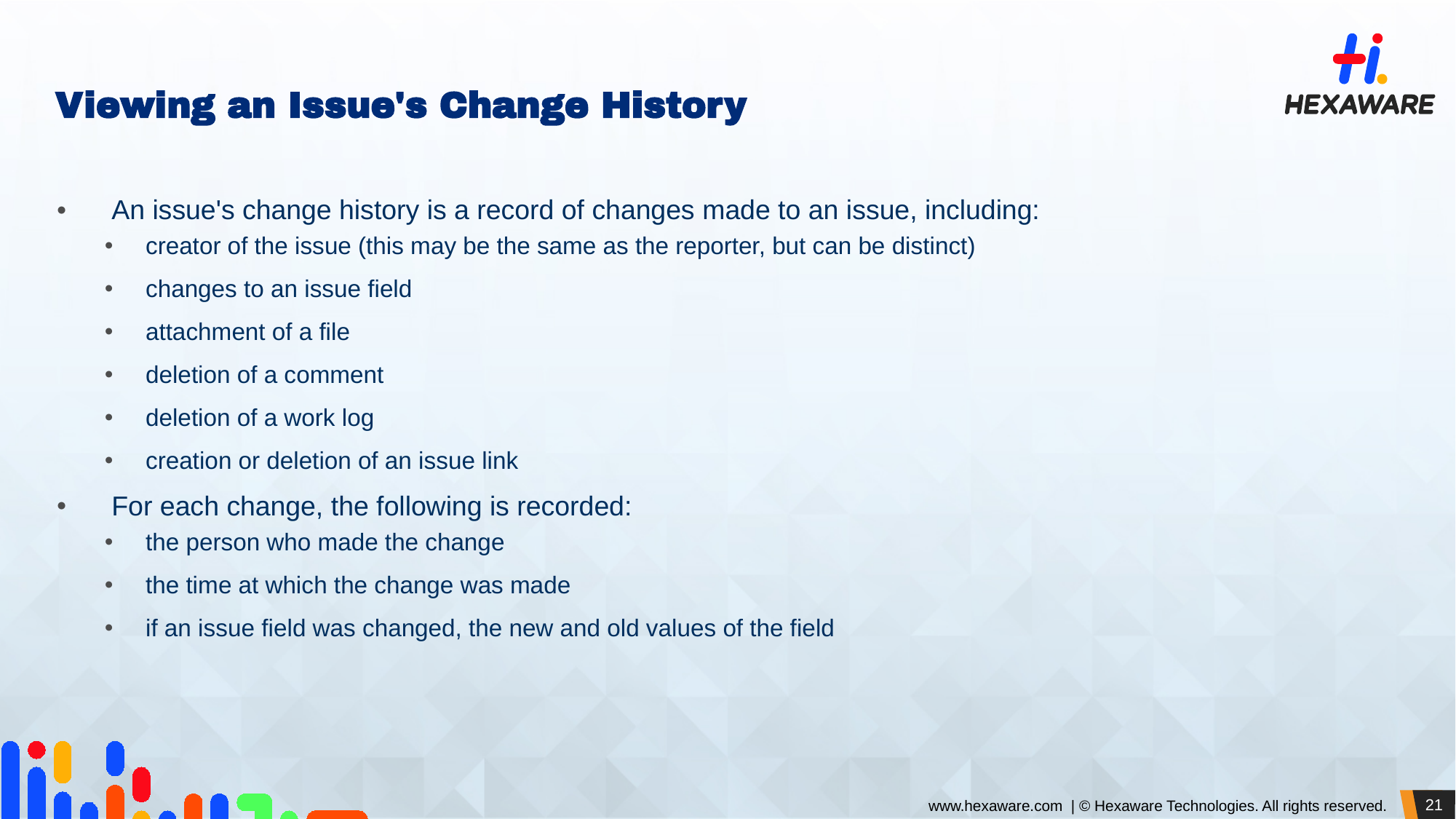

# Viewing an Issue's Change History
An issue's change history is a record of changes made to an issue, including:
creator of the issue (this may be the same as the reporter, but can be distinct)
changes to an issue field
attachment of a file
deletion of a comment
deletion of a work log
creation or deletion of an issue link
For each change, the following is recorded:
the person who made the change
the time at which the change was made
if an issue field was changed, the new and old values of the field